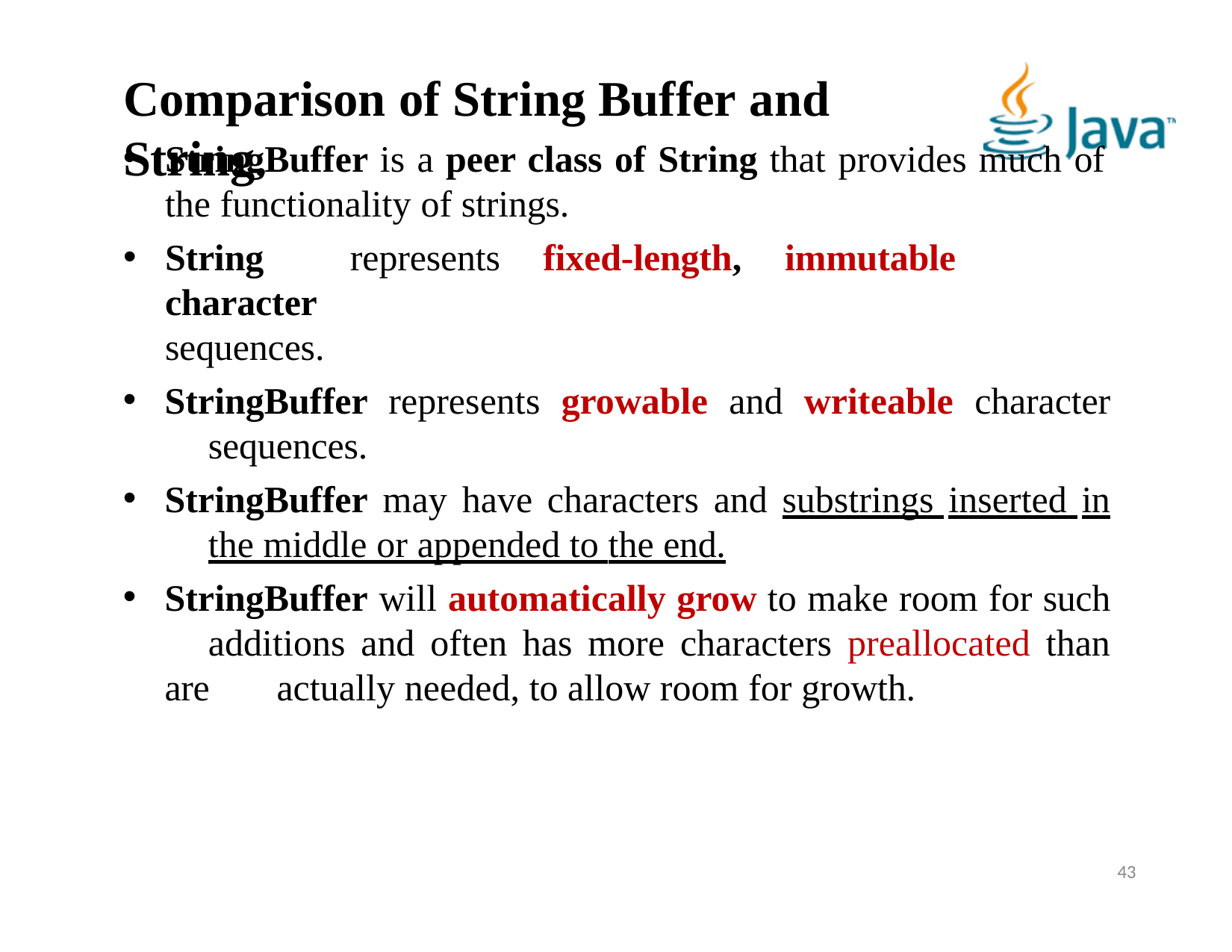

# Comparison of String Buffer and String.
StringBuffer is a peer class of String that provides much of the functionality of strings.
String	represents	fixed-length,	immutable	character
sequences.
StringBuffer  represents  growable  and  writeable  character 	sequences.
StringBuffer may have characters and substrings inserted in 	the middle or appended to the end.
StringBuffer will automatically grow to make room for such 	additions and often has more characters preallocated than are 	actually needed, to allow room for growth.
43